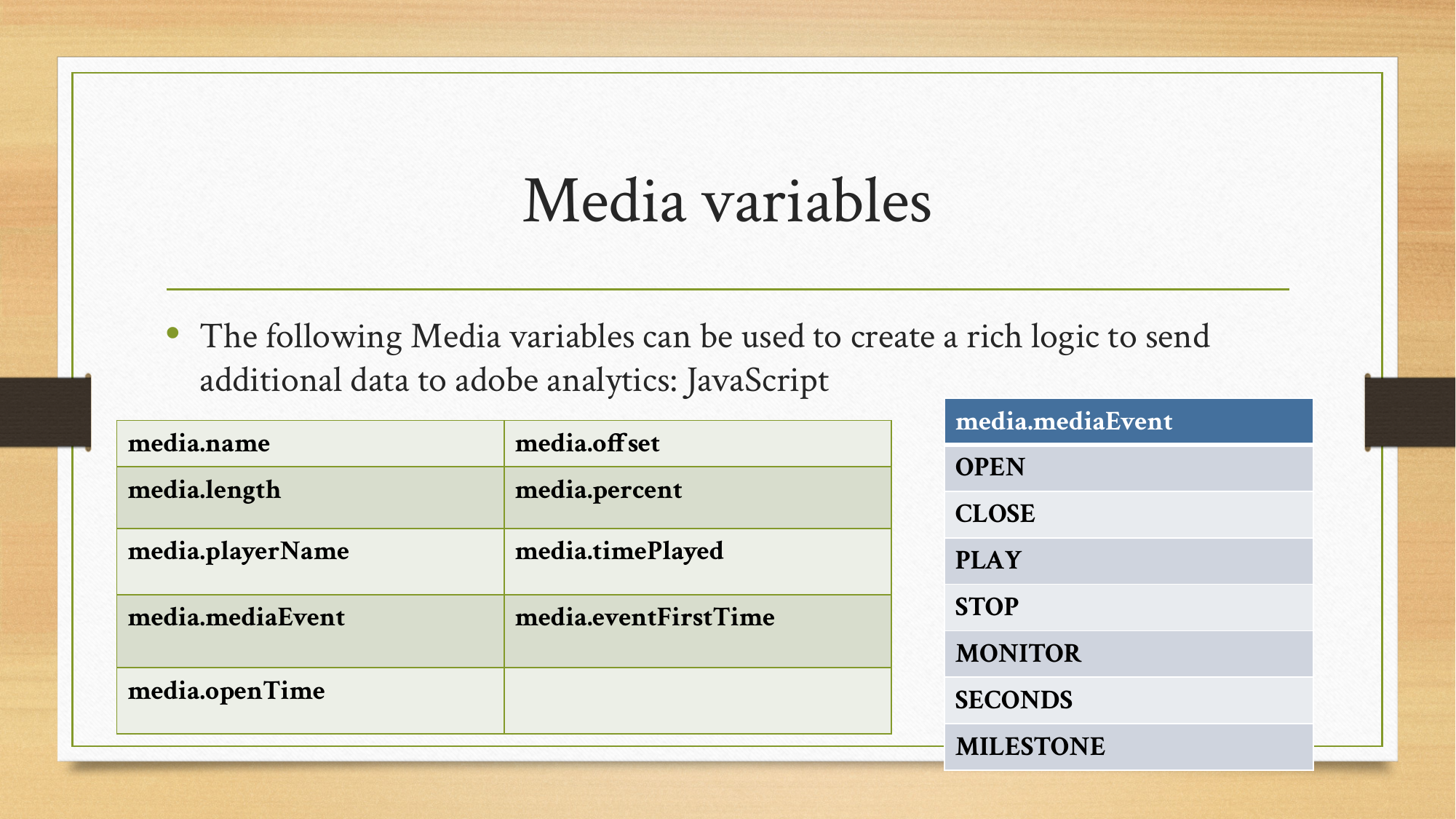

# Media variables
The following Media variables can be used to create a rich logic to send additional data to adobe analytics: JavaScript

| media.mediaEvent |
| --- |
| OPEN |
| CLOSE |
| PLAY |
| STOP |
| MONITOR |
| SECONDS |
| MILESTONE |
| media.name | media.offset |
| --- | --- |
| media.length | media.percent |
| media.playerName | media.timePlayed |
| media.mediaEvent | media.eventFirstTime |
| media.openTime |  |